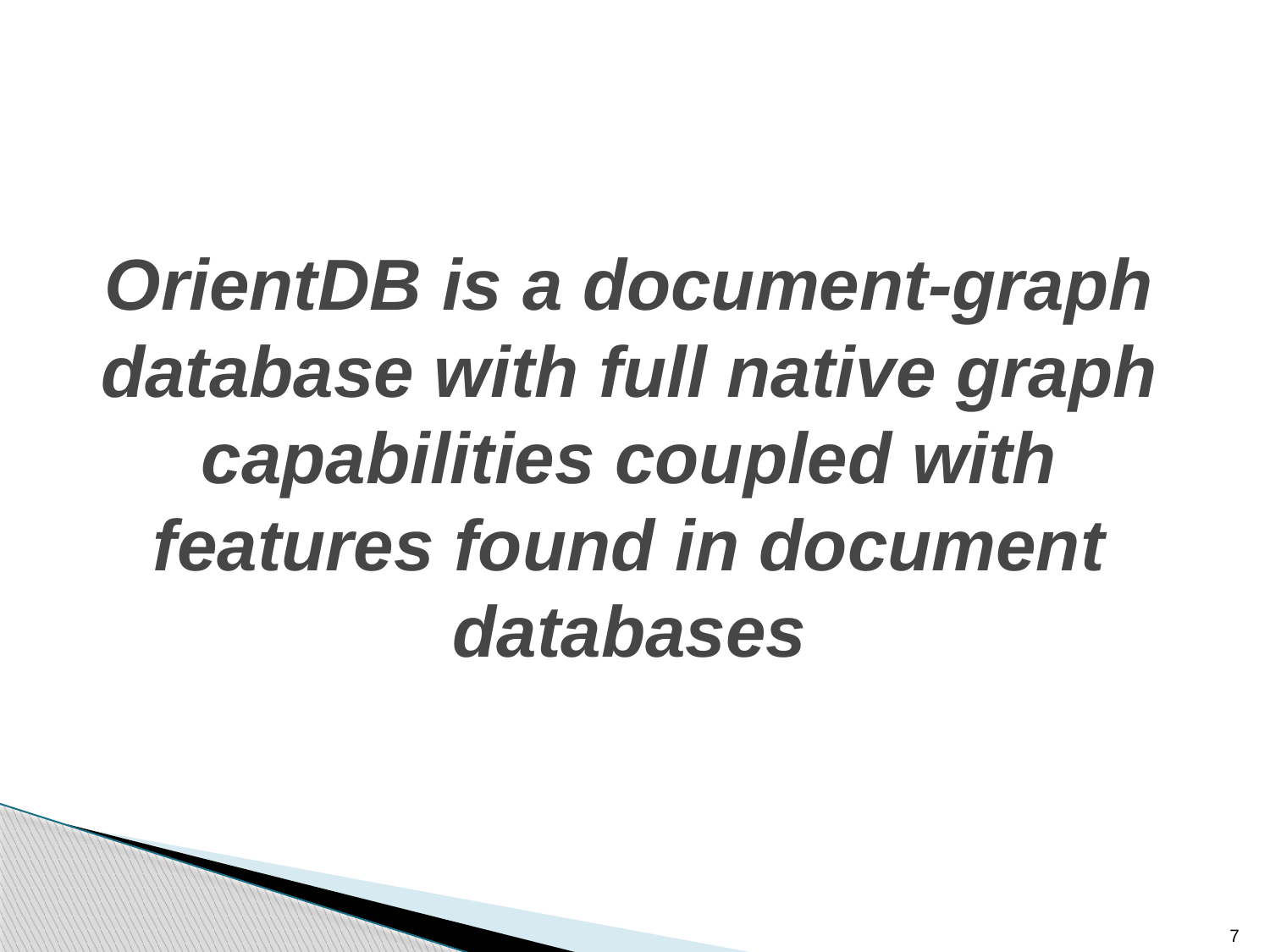

# OrientDB is a document-graph database with full native graph capabilities coupled with features found in document databases
7